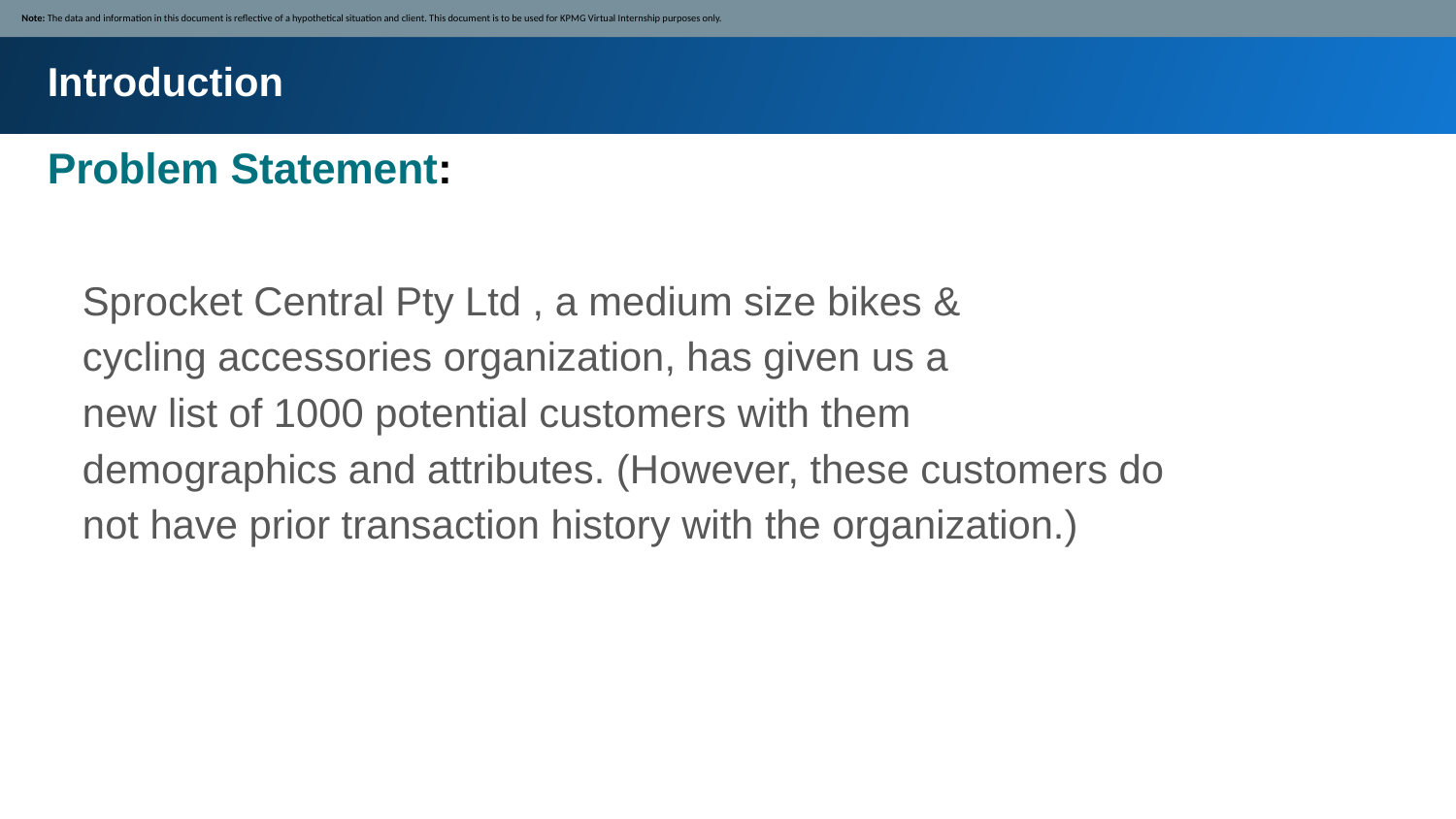

Note: The data and information in this document is reflective of a hypothetical situation and client. This document is to be used for KPMG Virtual Internship purposes only.
Introduction
# Problem Statement:

Sprocket Central Pty Ltd , a medium size bikes &
cycling accessories organization, has given us a
new list of 1000 potential customers with them
demographics and attributes. (However, these customers do
not have prior transaction history with the organization.)